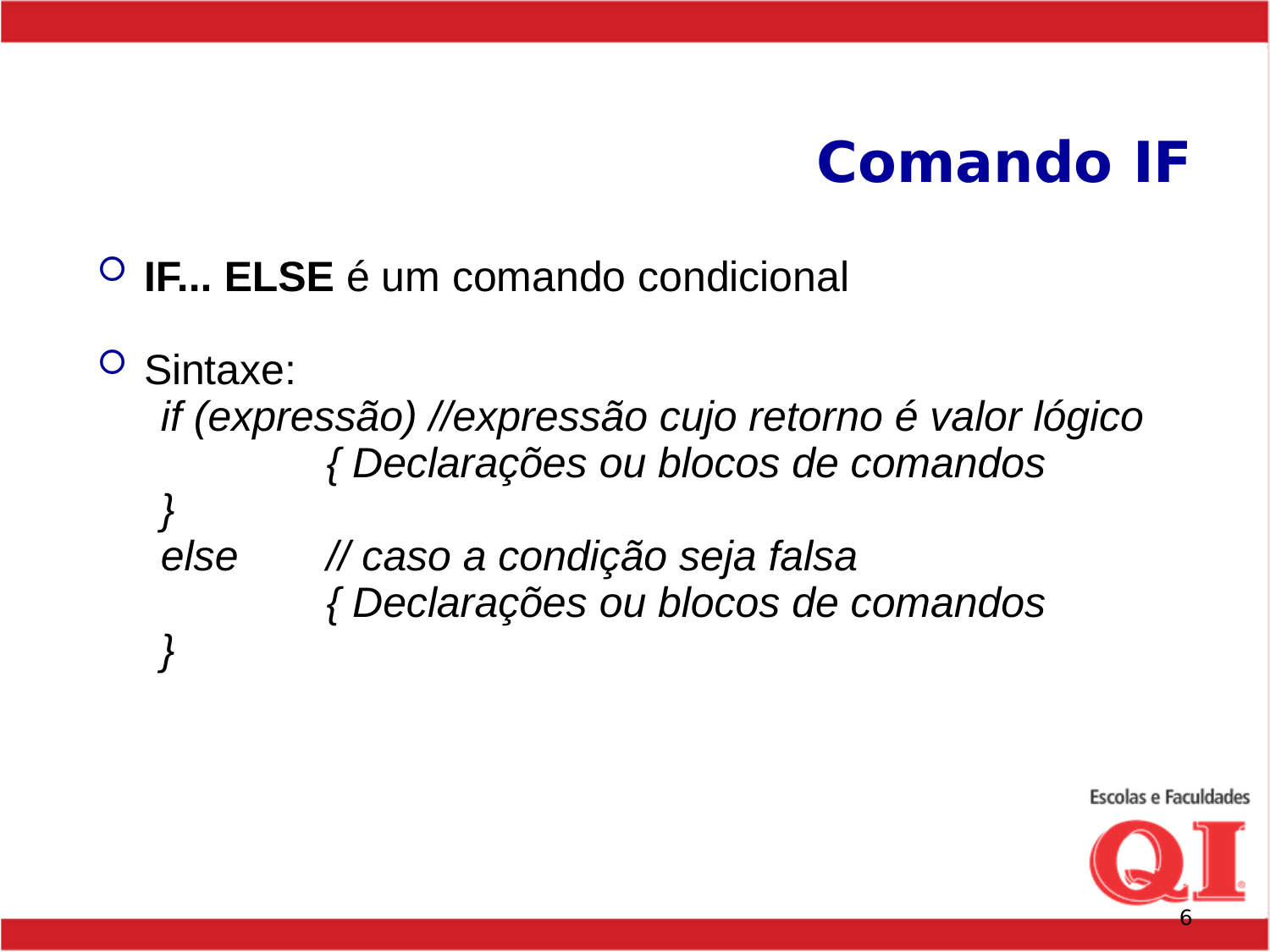

# Comando IF
IF... ELSE é um comando condicional

Sintaxe:
if (expressão) //expressão cujo retorno é valor lógico
		{ Declarações ou blocos de comandos
}
else	// caso a condição seja falsa
		{ Declarações ou blocos de comandos
}

6